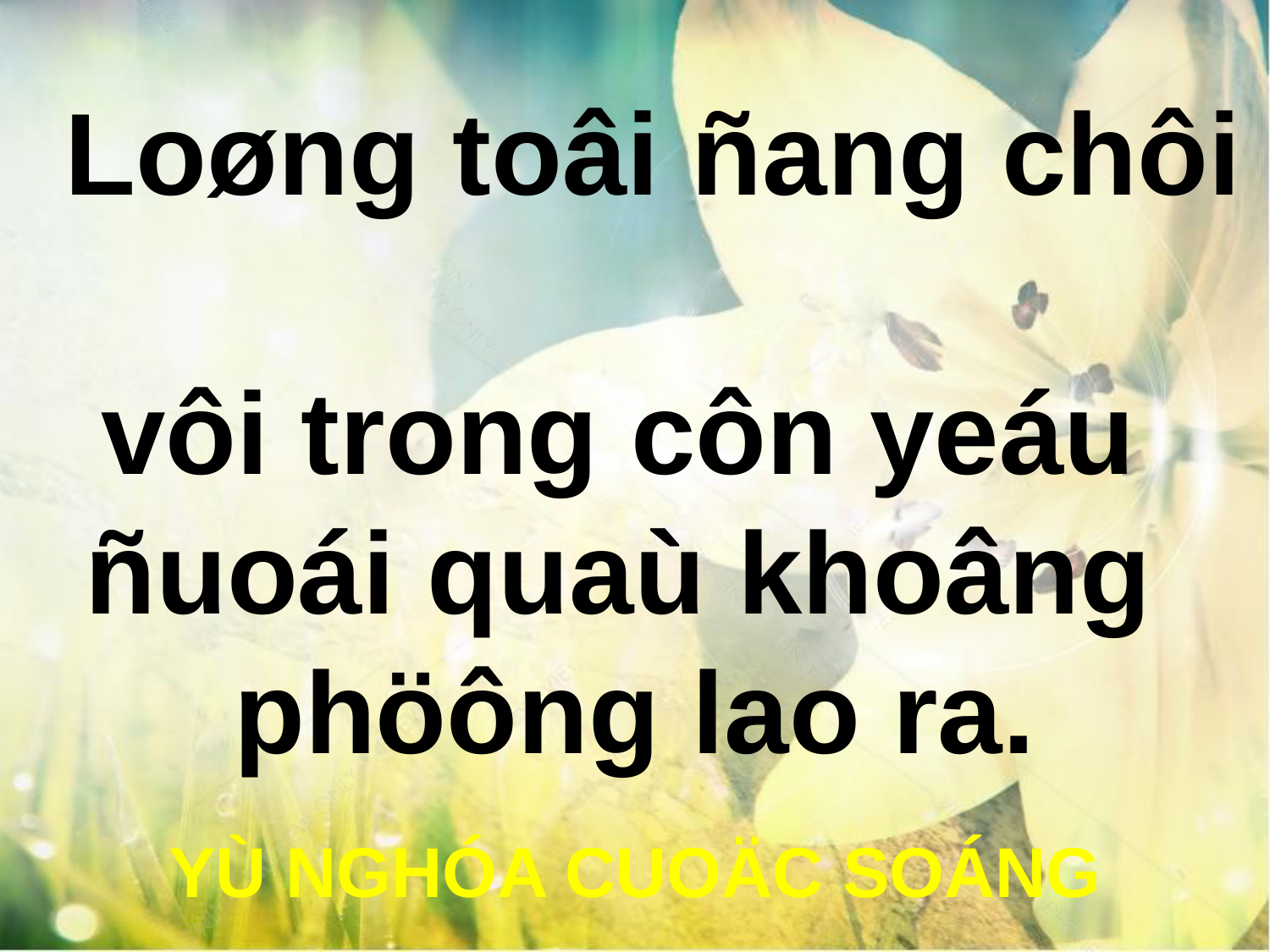

Loøng toâi ñang chôi
vôi trong côn yeáu
ñuoái quaù khoâng
phöông lao ra.
YÙ NGHÓA CUOÄC SOÁNG